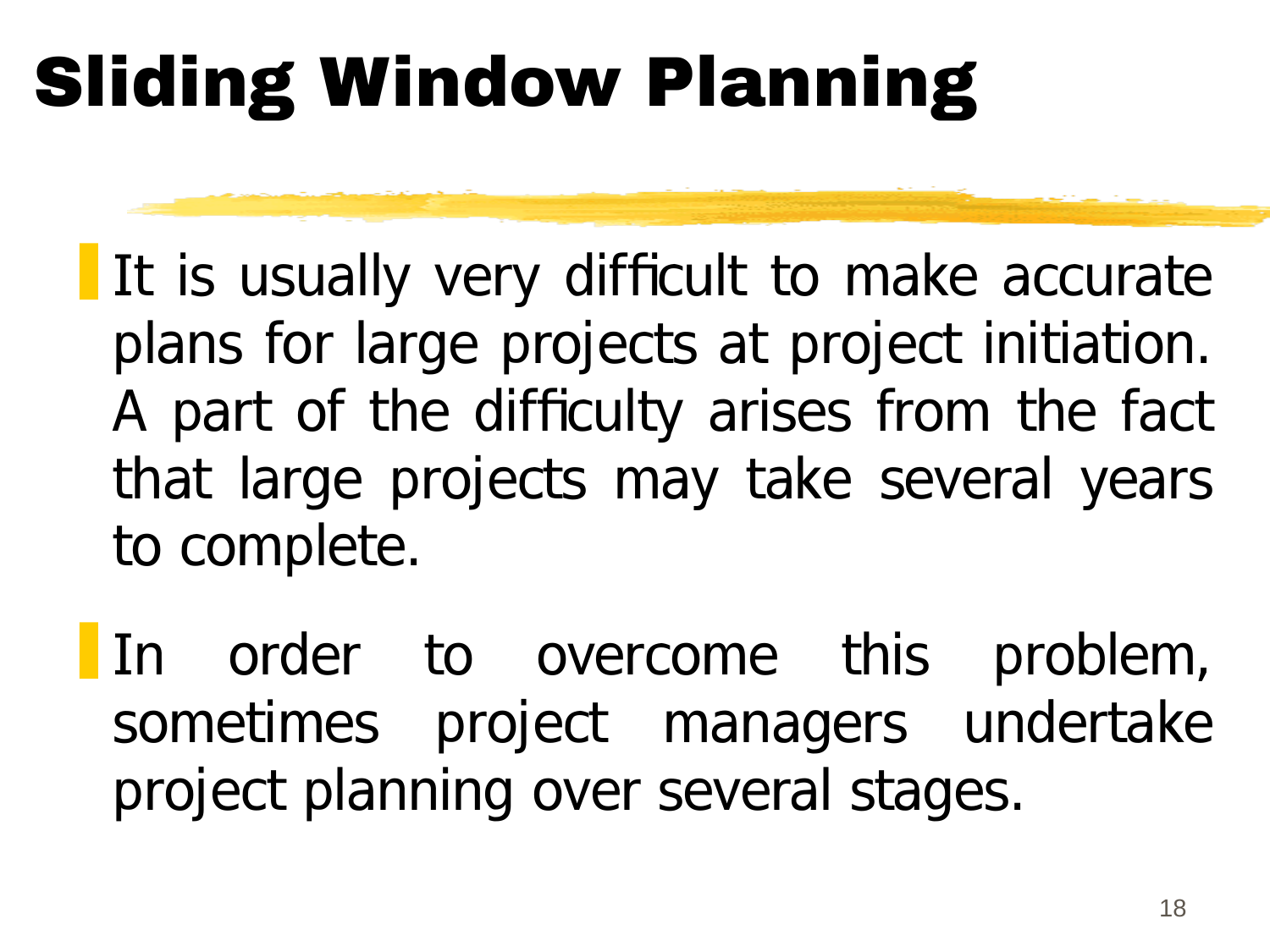

# Sliding Window Planning
It is usually very difficult to make accurate plans for large projects at project initiation. A part of the difficulty arises from the fact that large projects may take several years to complete.

In order to overcome this problem, sometimes project managers undertake project planning over several stages.
18